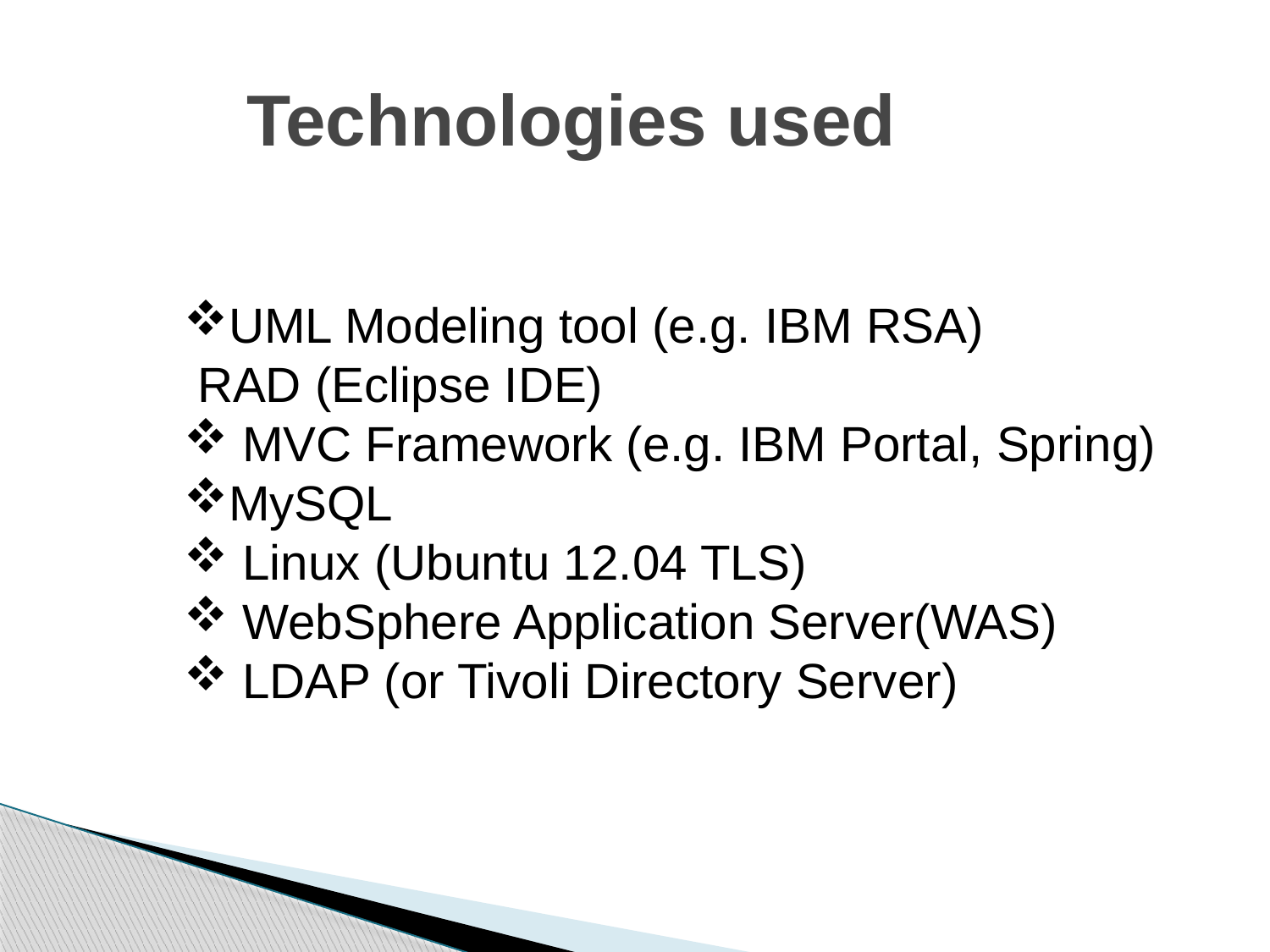

Technologies used
UML Modeling tool (e.g. IBM RSA)
 RAD (Eclipse IDE)
 MVC Framework (e.g. IBM Portal, Spring)
MySQL
 Linux (Ubuntu 12.04 TLS)
 WebSphere Application Server(WAS)
 LDAP (or Tivoli Directory Server)